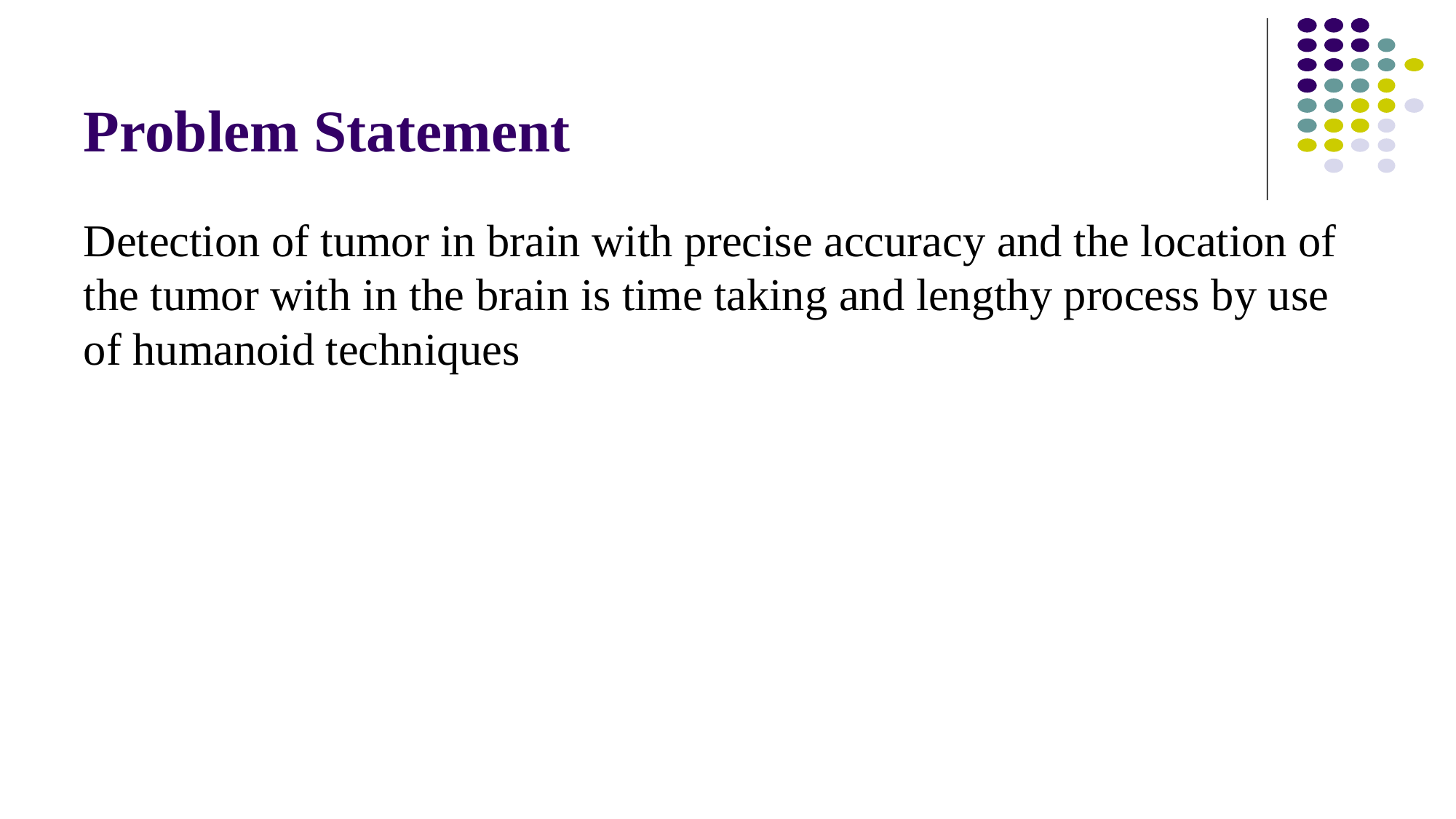

# Problem Statement
Detection of tumor in brain with precise accuracy and the location of the tumor with in the brain is time taking and lengthy process by use of humanoid techniques